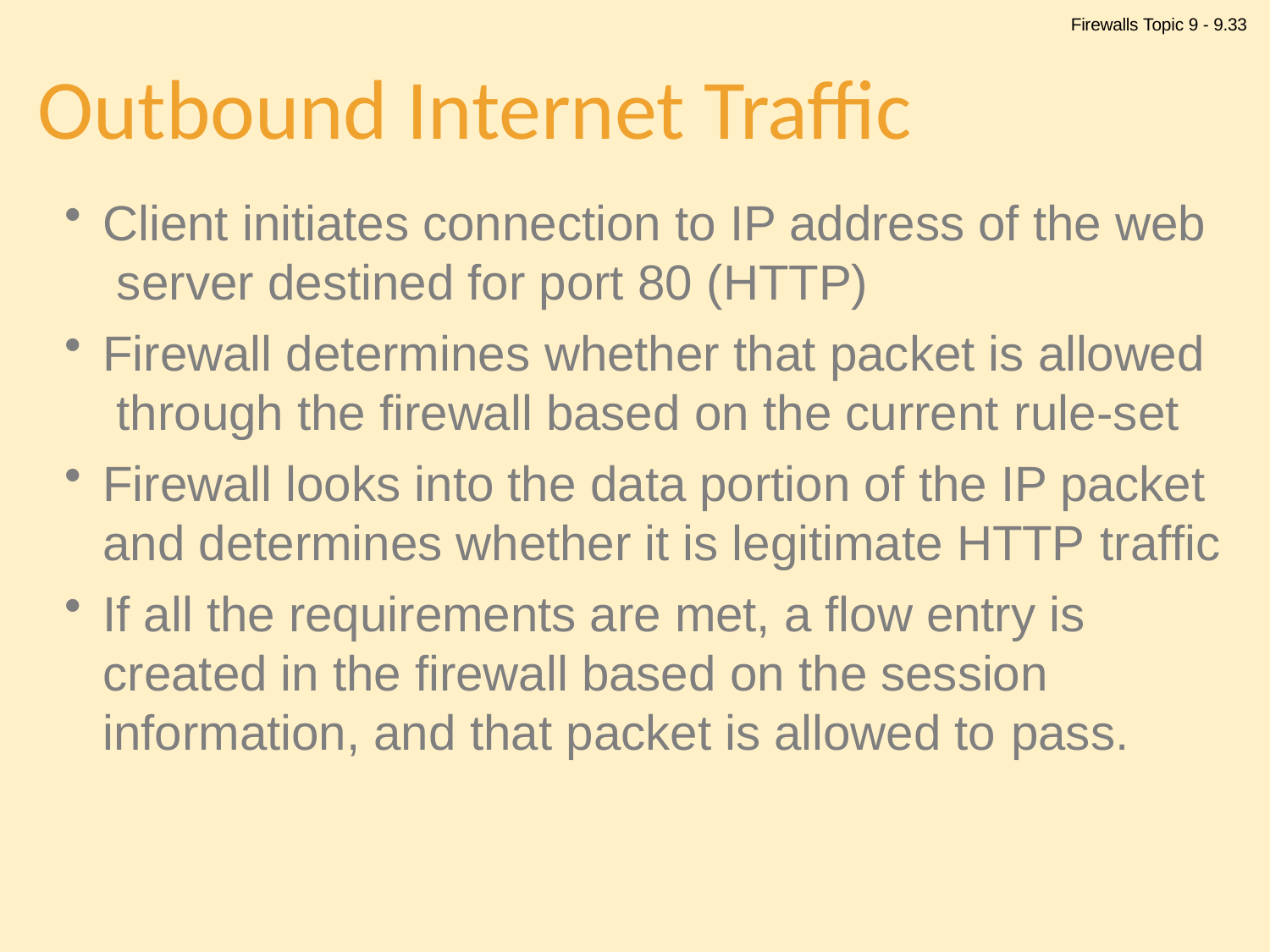

Firewalls Topic 9 - 9.33
# Outbound Internet Traffic
Client initiates connection to IP address of the web  server destined for port 80 (HTTP)
Firewall determines whether that packet is allowed  through the firewall based on the current rule-set
Firewall looks into the data portion of the IP packet  and determines whether it is legitimate HTTP traffic
If all the requirements are met, a flow entry is  created in the firewall based on the session  information, and that packet is allowed to pass.